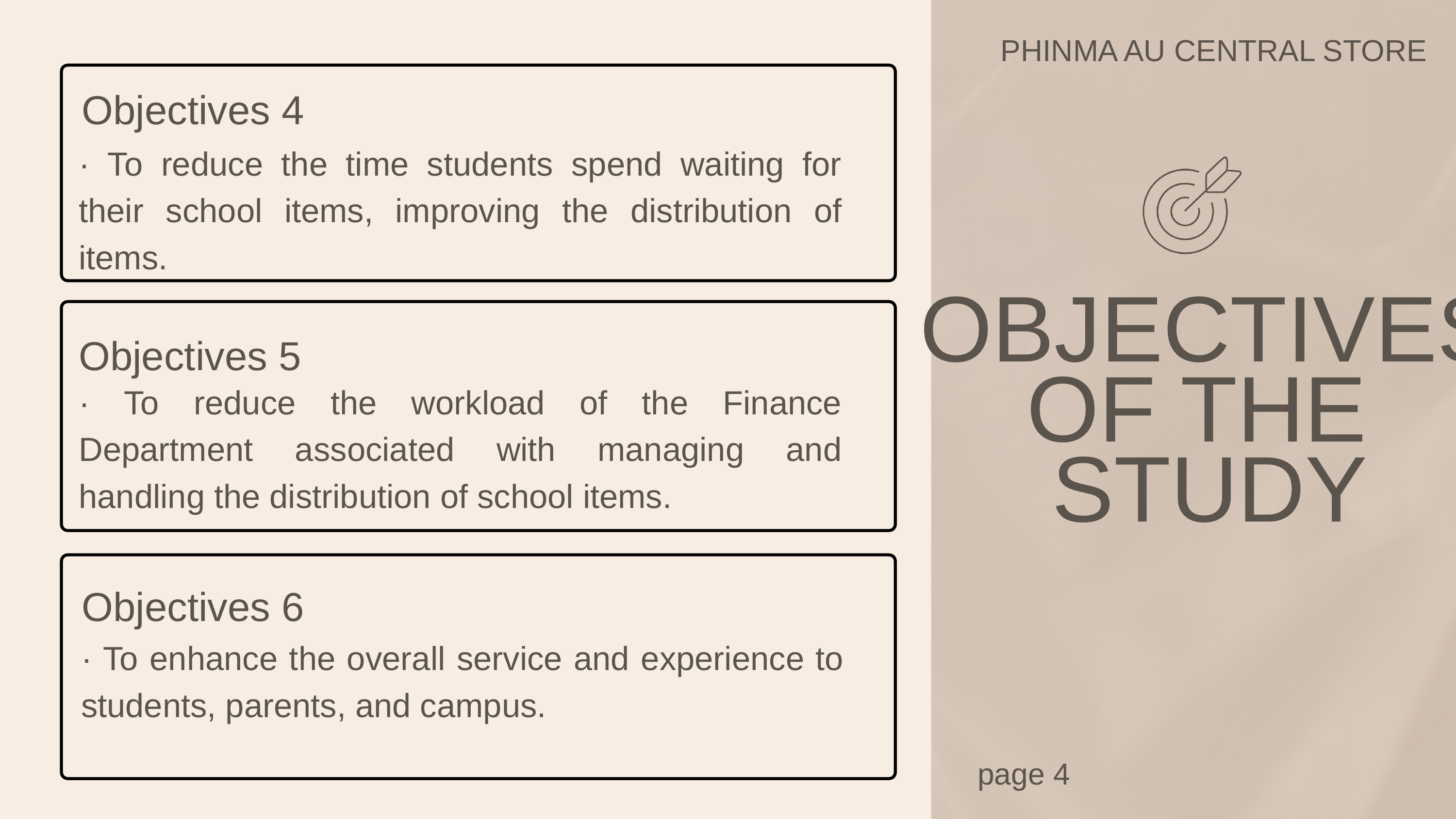

PHINMA AU CENTRAL STORE

Objectives 4
· To reduce the time students spend waiting for their school items, improving the distribution of items.

OBJECTIVES
OF THE
STUDY

Objectives 5
· To reduce the workload of the Finance Department associated with managing and handling the distribution of school items.

Objectives 6
· To enhance the overall service and experience to students, parents, and campus.

page 4